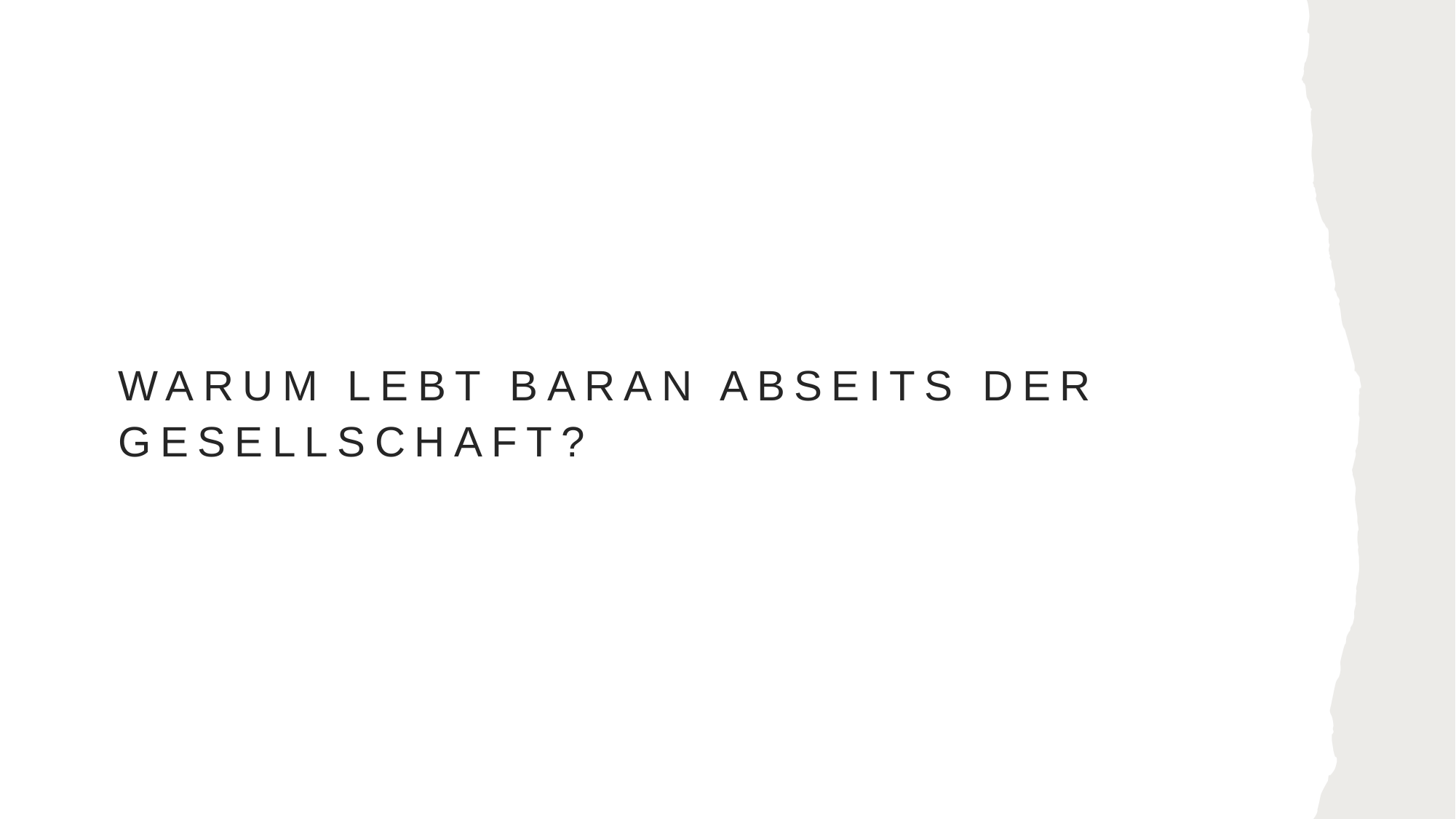

# Warum lebt Baran abseits der Gesellschaft?